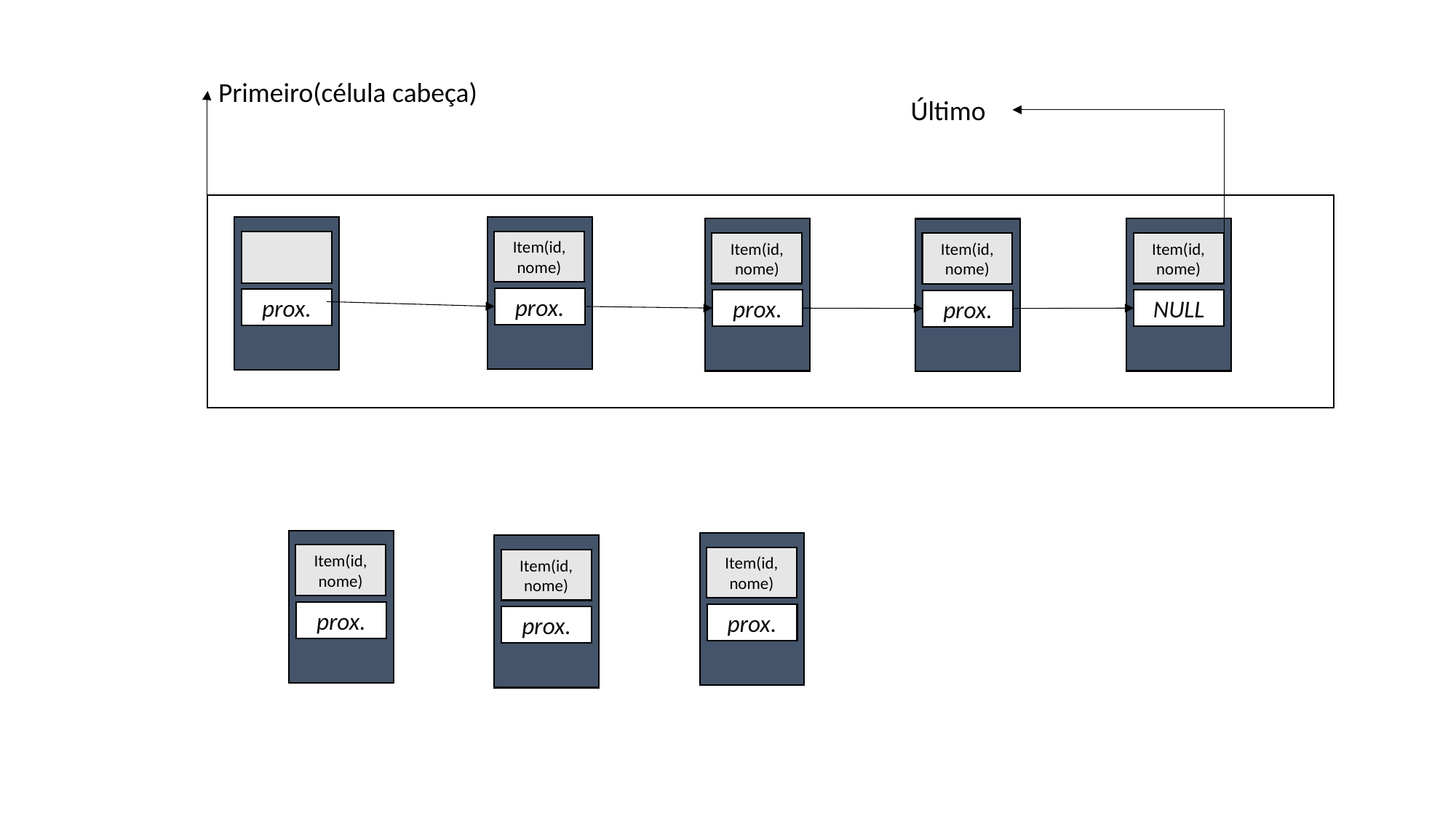

Primeiro(célula cabeça)
Último

Item(id, nome)

Item(id, nome)
Item(id, nome)
Item(id, nome)
prox.
prox.
prox.
NULL
prox.

Item(id, nome)
Item(id, nome)
Item(id, nome)
prox.
prox.
prox.